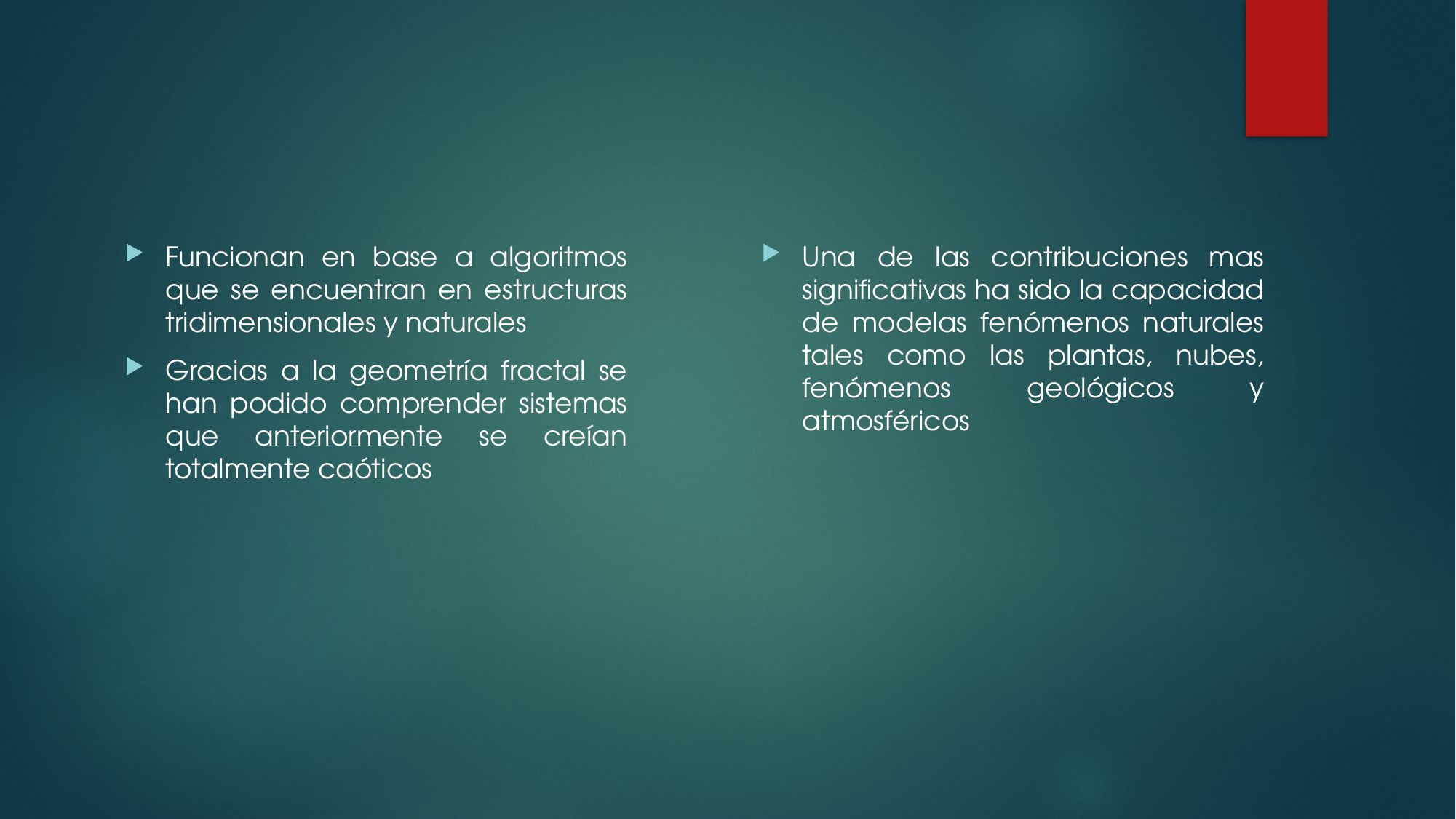

Funcionan en base a algoritmos que se encuentran en estructuras tridimensionales y naturales
Gracias a la geometría fractal se han podido comprender sistemas que anteriormente se creían totalmente caóticos
Una de las contribuciones mas significativas ha sido la capacidad de modelas fenómenos naturales tales como las plantas, nubes, fenómenos geológicos y atmosféricos